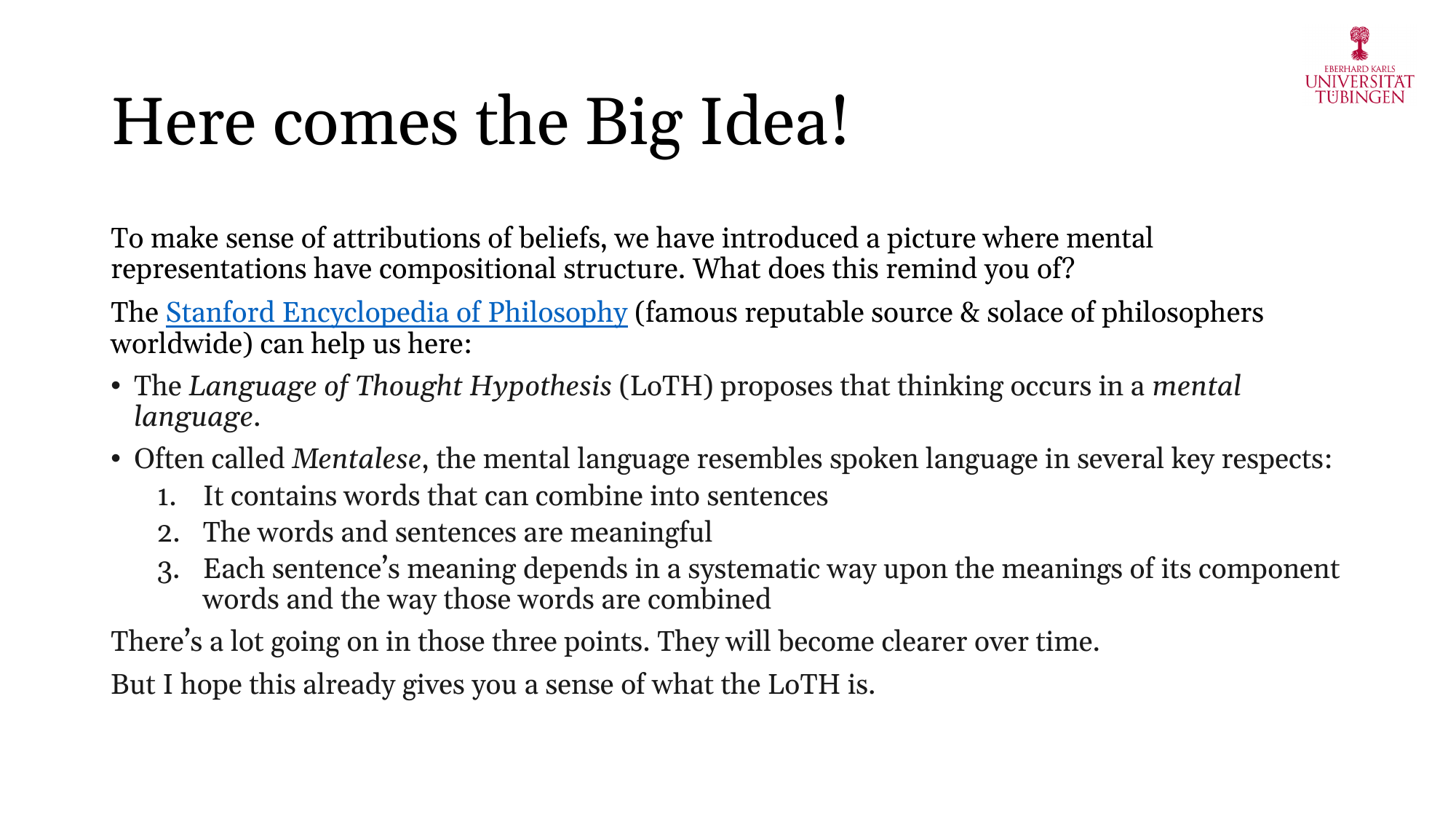

# Here comes the Big Idea!
To make sense of attributions of beliefs, we have introduced a picture where mental representations have compositional structure. What does this remind you of?
The Stanford Encyclopedia of Philosophy (famous reputable source & solace of philosophers worldwide) can help us here:
The Language of Thought Hypothesis (LoTH) proposes that thinking occurs in a mental language.
Often called Mentalese, the mental language resembles spoken language in several key respects:
It contains words that can combine into sentences
The words and sentences are meaningful
Each sentence’s meaning depends in a systematic way upon the meanings of its component words and the way those words are combined
There’s a lot going on in those three points. They will become clearer over time.
But I hope this already gives you a sense of what the LoTH is.